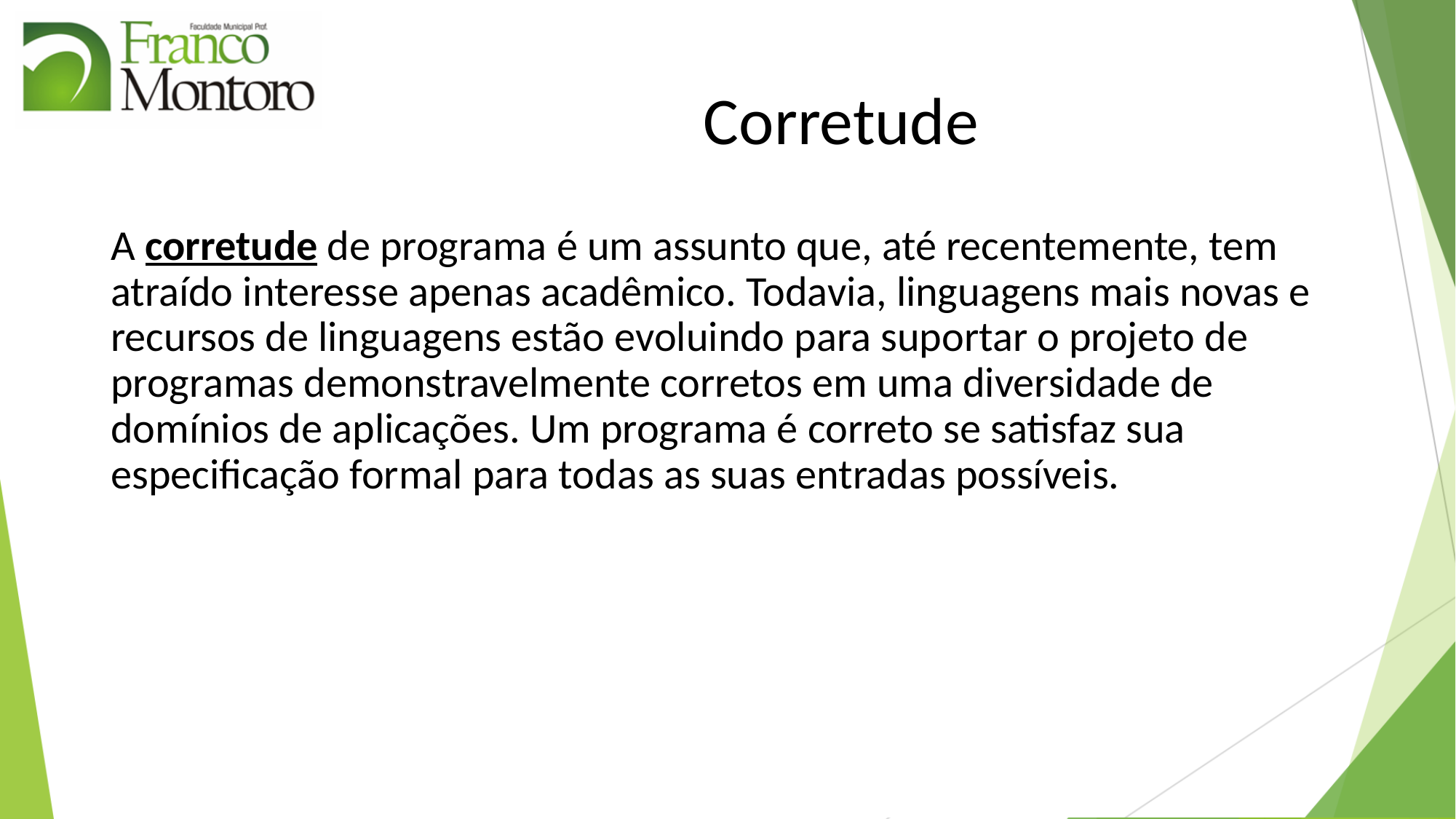

# Corretude
A corretude de programa é um assunto que, até recentemente, tem atraído interesse apenas acadêmico. Todavia, linguagens mais novas e recursos de linguagens estão evoluindo para suportar o projeto de programas demonstravelmente corretos em uma diversidade de domínios de aplicações. Um programa é correto se satisfaz sua especificação formal para todas as suas entradas possíveis.